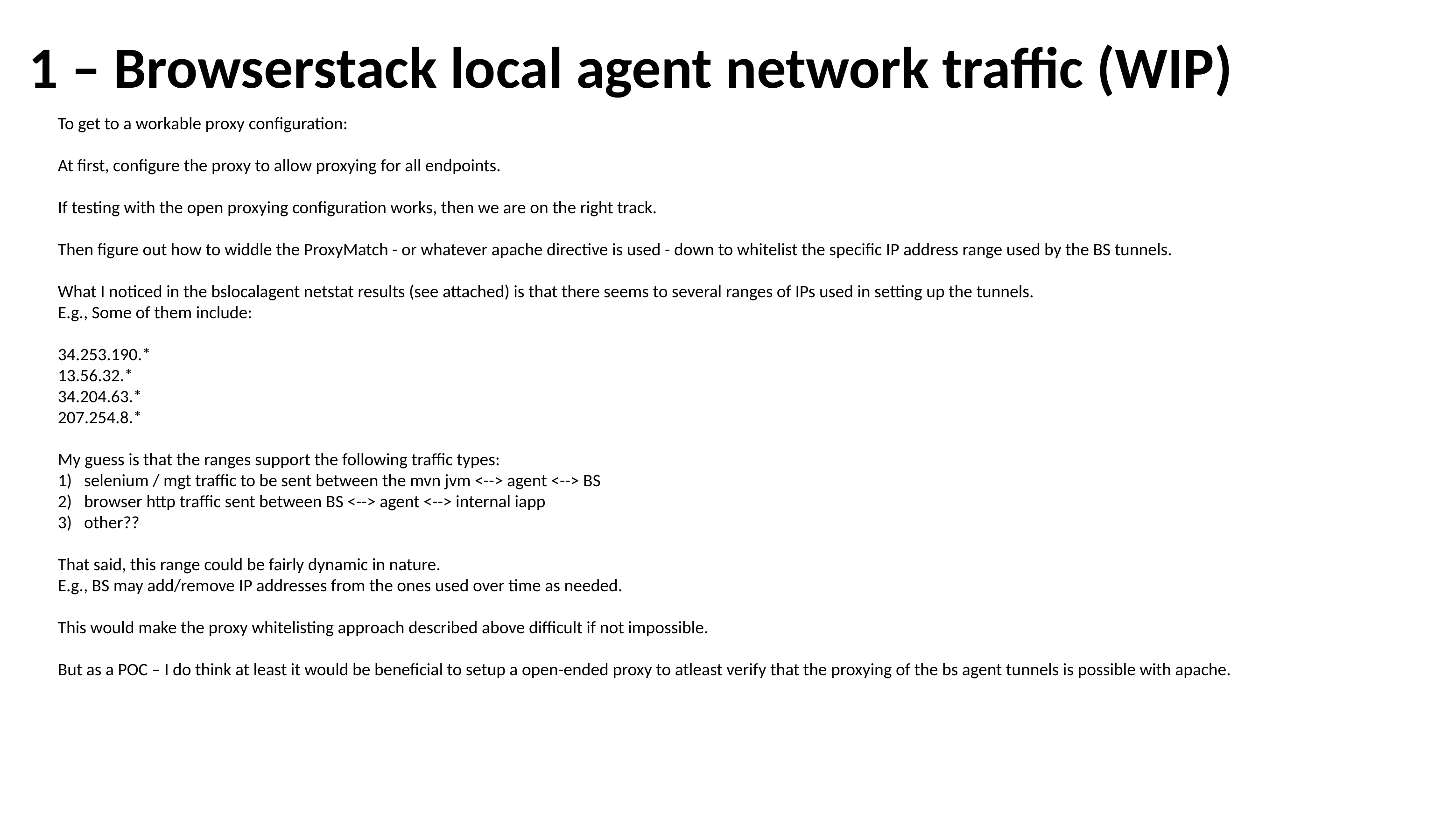

# 1 – Browserstack local agent network traffic (WIP)
To get to a workable proxy configuration:

At first, configure the proxy to allow proxying for all endpoints.

If testing with the open proxying configuration works, then we are on the right track.

Then figure out how to widdle the ProxyMatch - or whatever apache directive is used - down to whitelist the specific IP address range used by the BS tunnels.

What I noticed in the bslocalagent netstat results (see attached) is that there seems to several ranges of IPs used in setting up the tunnels.
E.g., Some of them include:

34.253.190.*
13.56.32.*
34.204.63.*
207.254.8.*

My guess is that the ranges support the following traffic types:
selenium / mgt traffic to be sent between the mvn jvm <--> agent <--> BS
browser http traffic sent between BS <--> agent <--> internal iapp
other??

That said, this range could be fairly dynamic in nature.
E.g., BS may add/remove IP addresses from the ones used over time as needed.

This would make the proxy whitelisting approach described above difficult if not impossible.

But as a POC – I do think at least it would be beneficial to setup a open-ended proxy to atleast verify that the proxying of the bs agent tunnels is possible with apache.